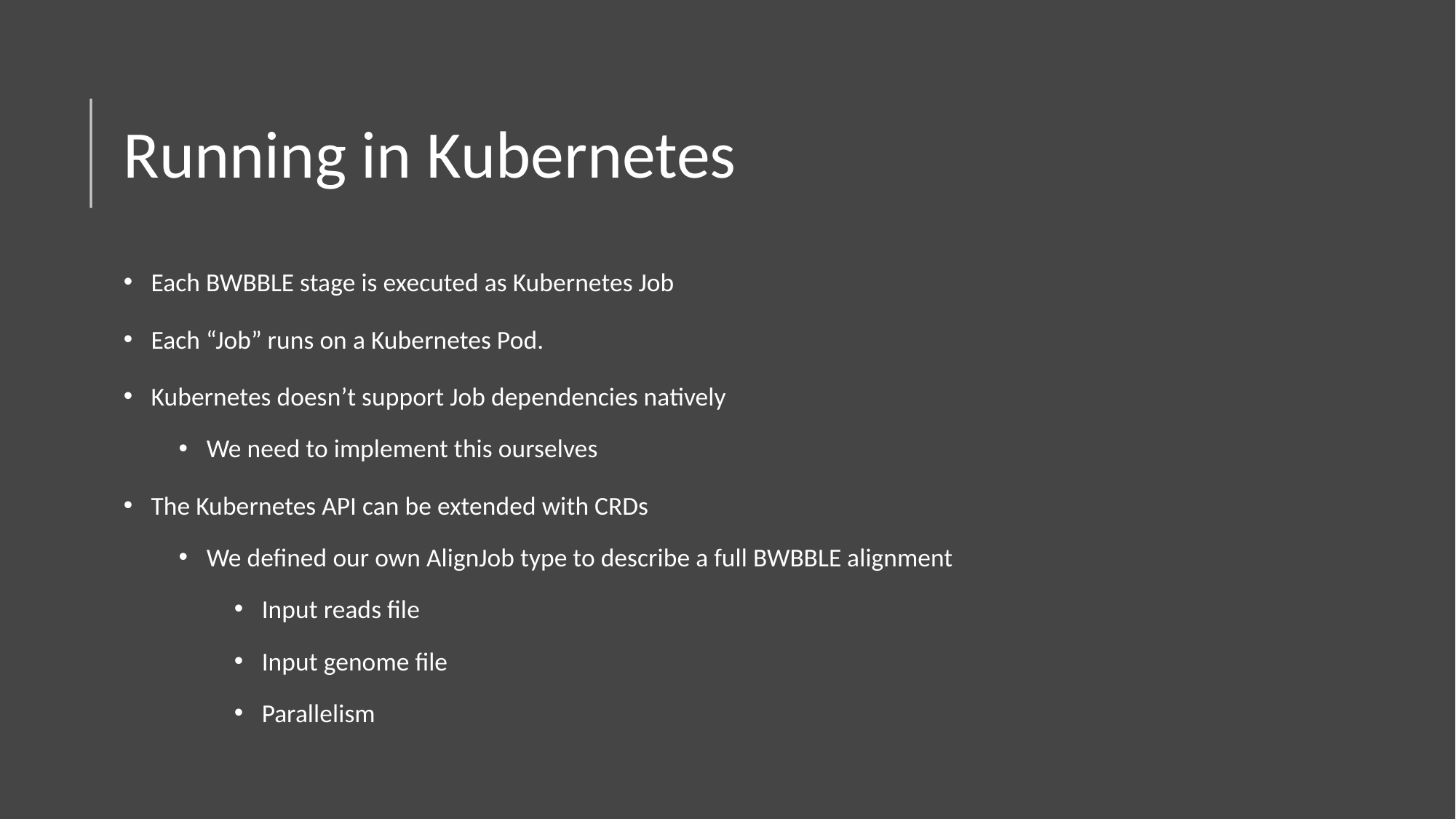

# Running in Kubernetes
Each BWBBLE stage is executed as Kubernetes Job
Each “Job” runs on a Kubernetes Pod.
Kubernetes doesn’t support Job dependencies natively
We need to implement this ourselves
The Kubernetes API can be extended with CRDs
We defined our own AlignJob type to describe a full BWBBLE alignment
Input reads file
Input genome file
Parallelism
10